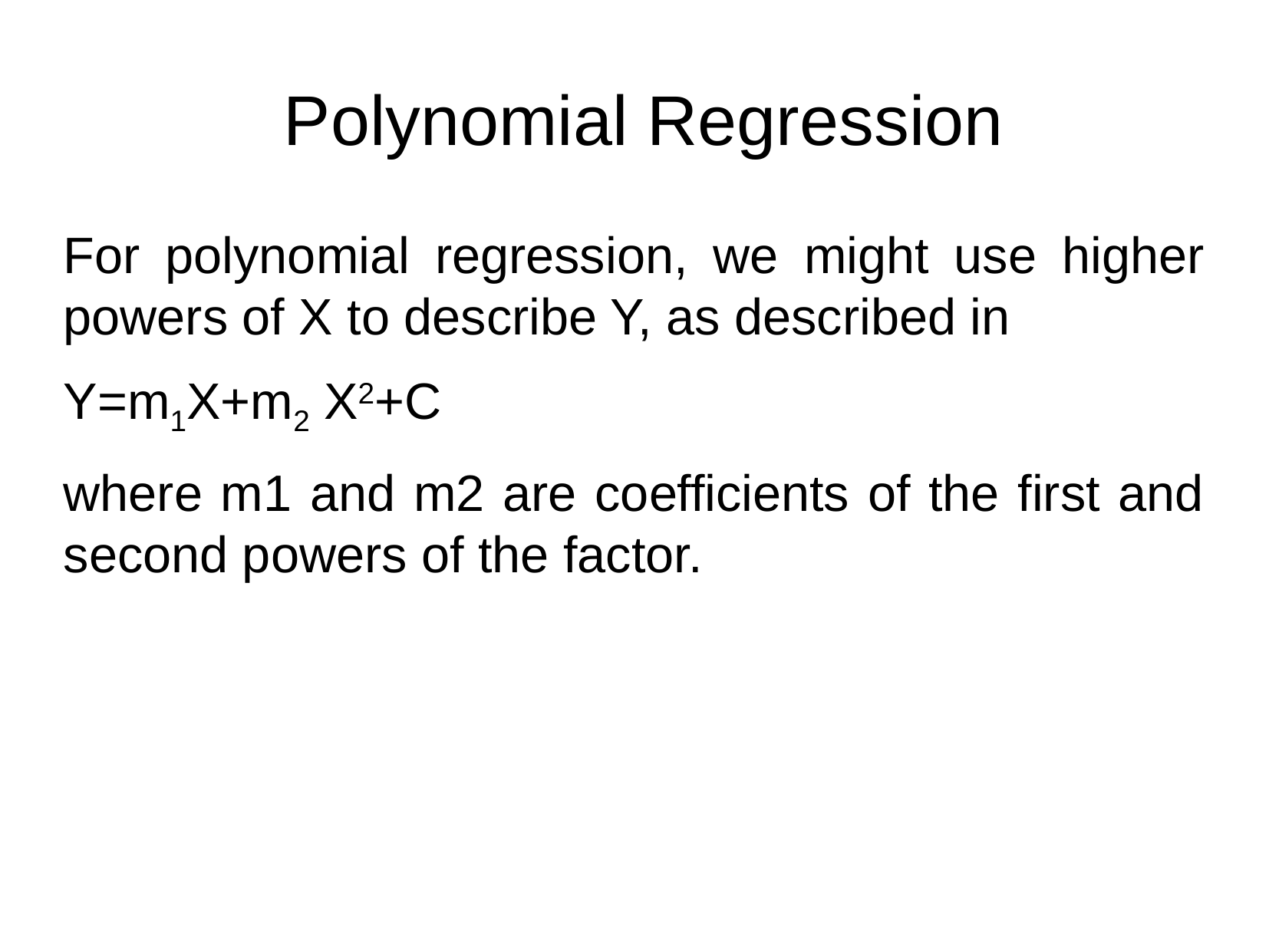

Polynomial Regression
For polynomial regression, we might use higher powers of X to describe Y, as described in
Y=m1X+m2 X2+C
where m1 and m2 are coefficients of the first and second powers of the factor.